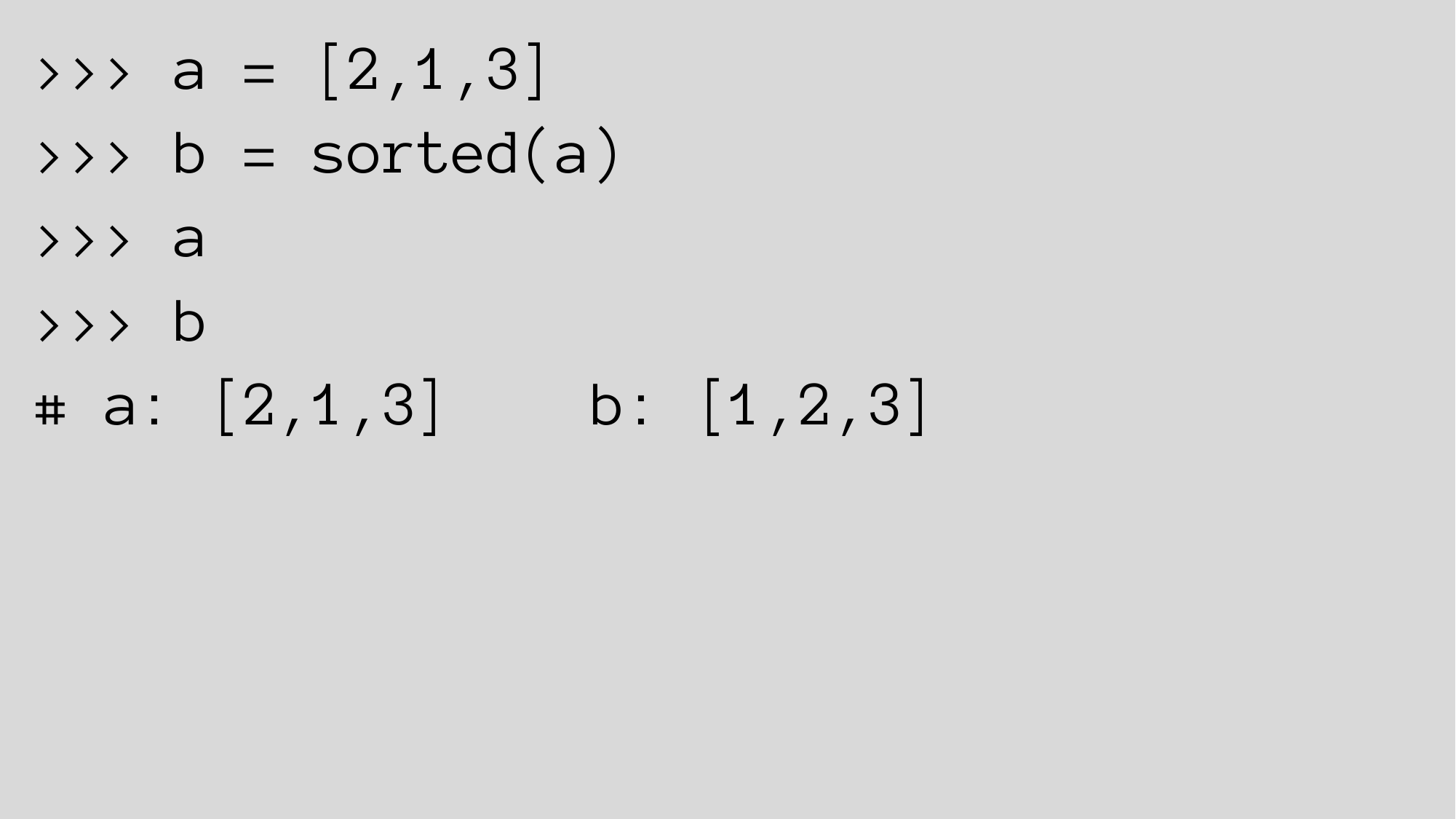

>>> a = [2,1,3]
>>> b = sorted(a)
>>> a
>>> b
# a: [2,1,3]    b: [1,2,3]